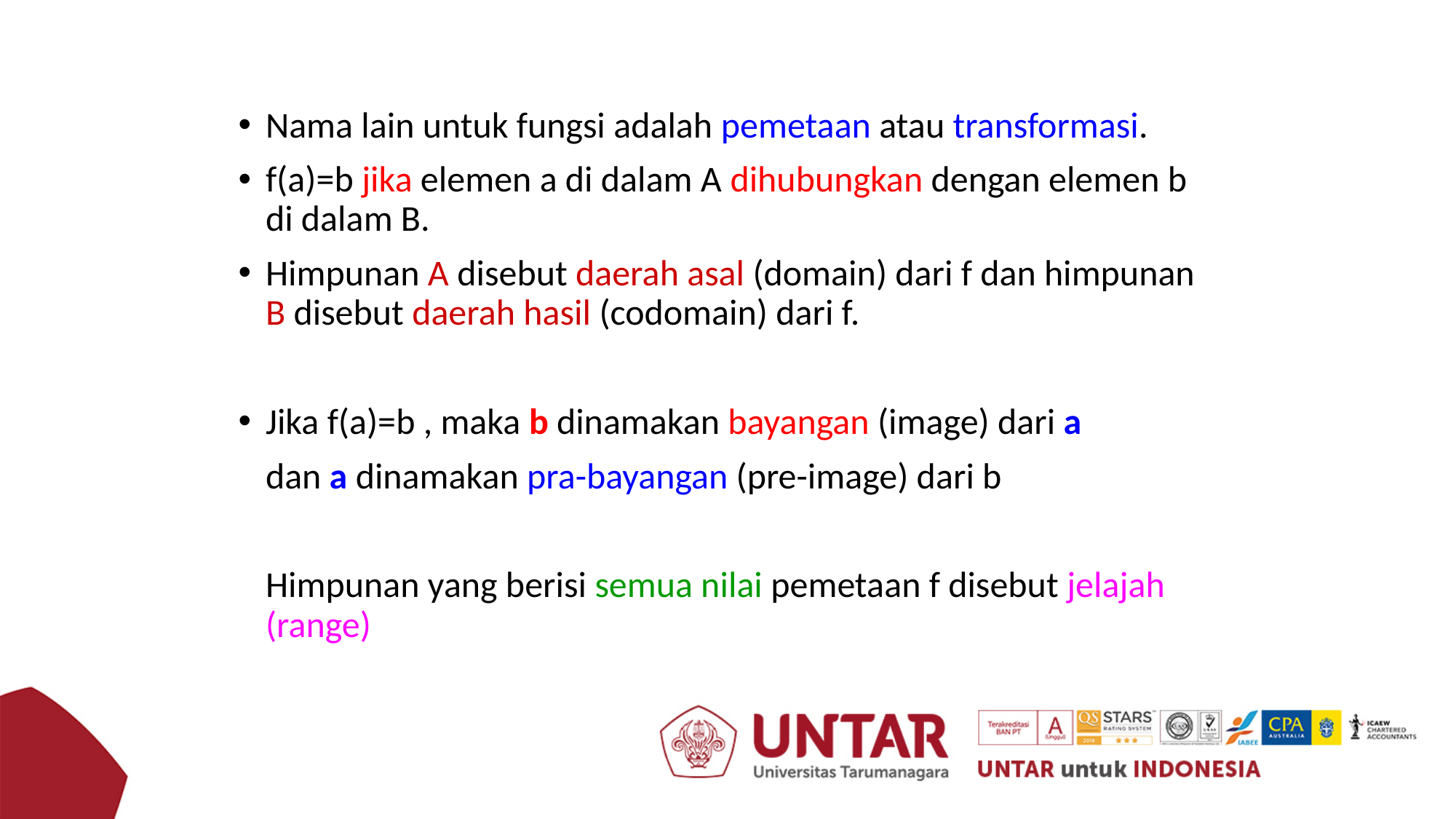

Nama lain untuk fungsi adalah pemetaan atau transformasi.
f(a)=b jika elemen a di dalam A dihubungkan dengan elemen b di dalam B.
Himpunan A disebut daerah asal (domain) dari f dan himpunan B disebut daerah hasil (codomain) dari f.

Jika f(a)=b , maka b dinamakan bayangan (image) dari a
	dan a dinamakan pra-bayangan (pre-image) dari b

	Himpunan yang berisi semua nilai pemetaan f disebut jelajah (range)